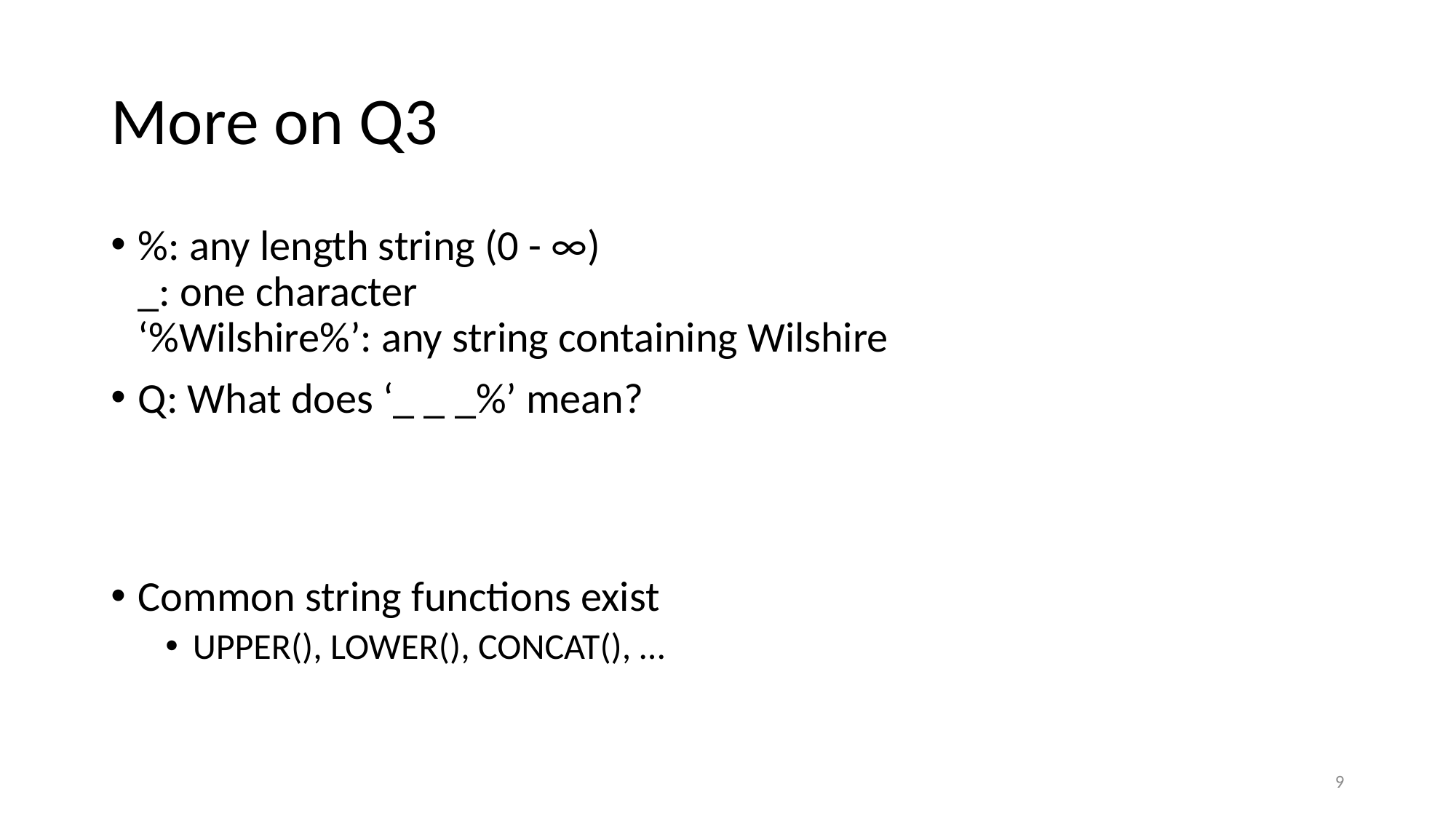

# More on Q3
%: any length string (0 - ∞)
_: one character
‘%Wilshire%’: any string containing Wilshire
Q: What does ‘_ _ _%’ mean?
Common string functions exist
UPPER(), LOWER(), CONCAT(), …
9